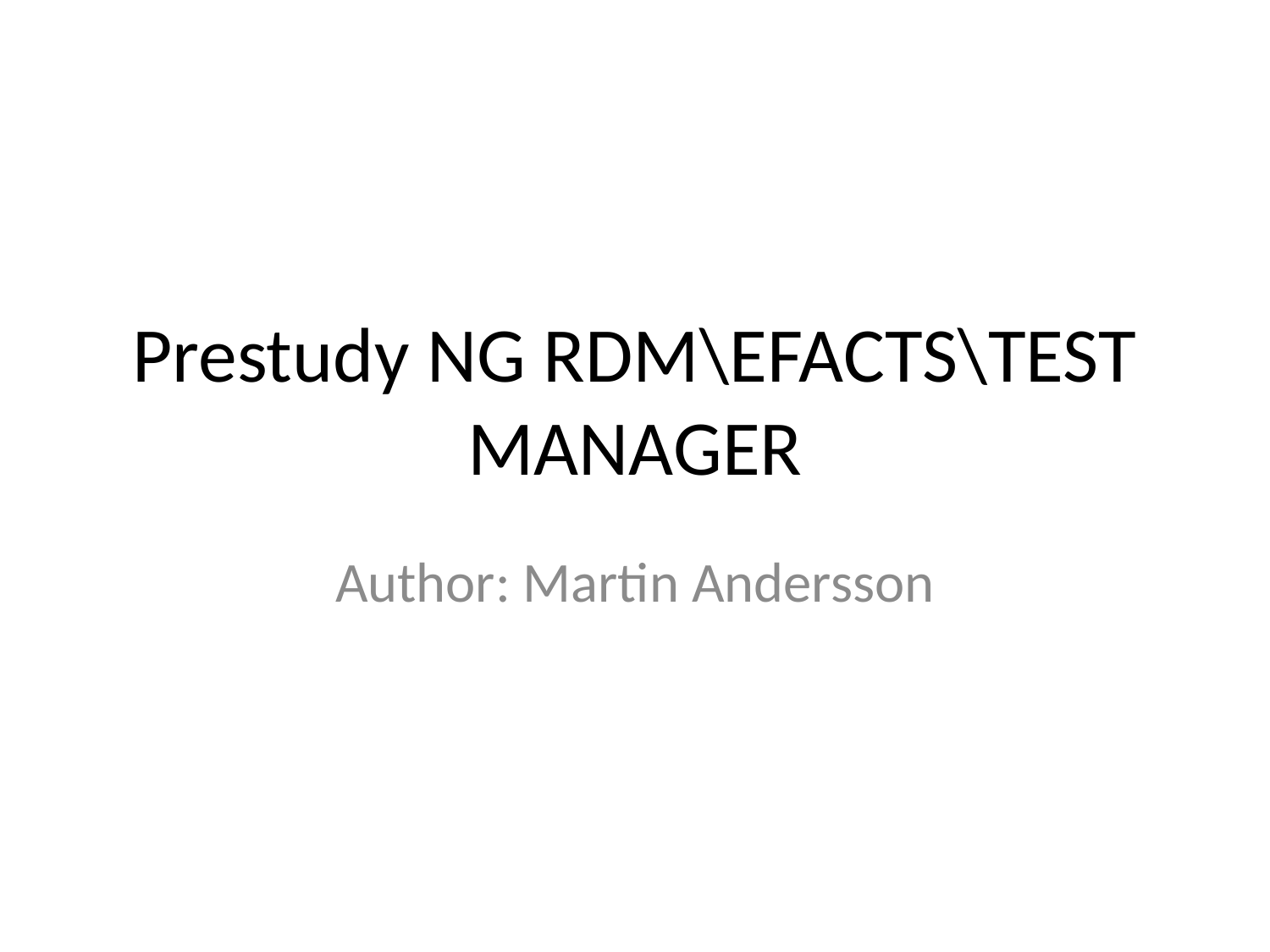

# Prestudy NG RDM\EFACTS\TEST MANAGER
Author: Martin Andersson